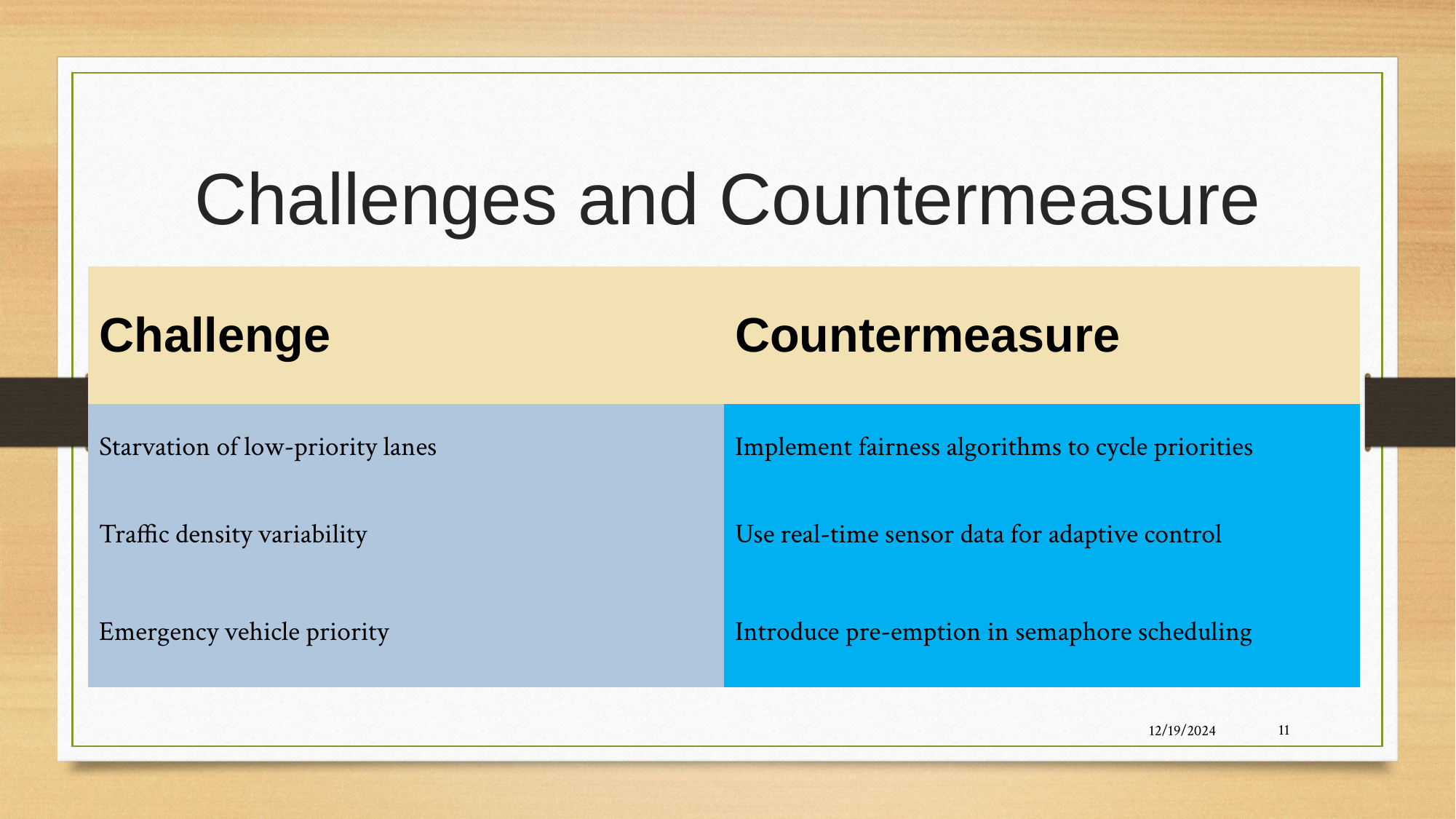

# Challenges and Countermeasure
| Challenge | Countermeasure |
| --- | --- |
| Starvation of low-priority lanes | Implement fairness algorithms to cycle priorities |
| Traffic density variability | Use real-time sensor data for adaptive control |
| Emergency vehicle priority | Introduce pre-emption in semaphore scheduling |

12/19/2024
11